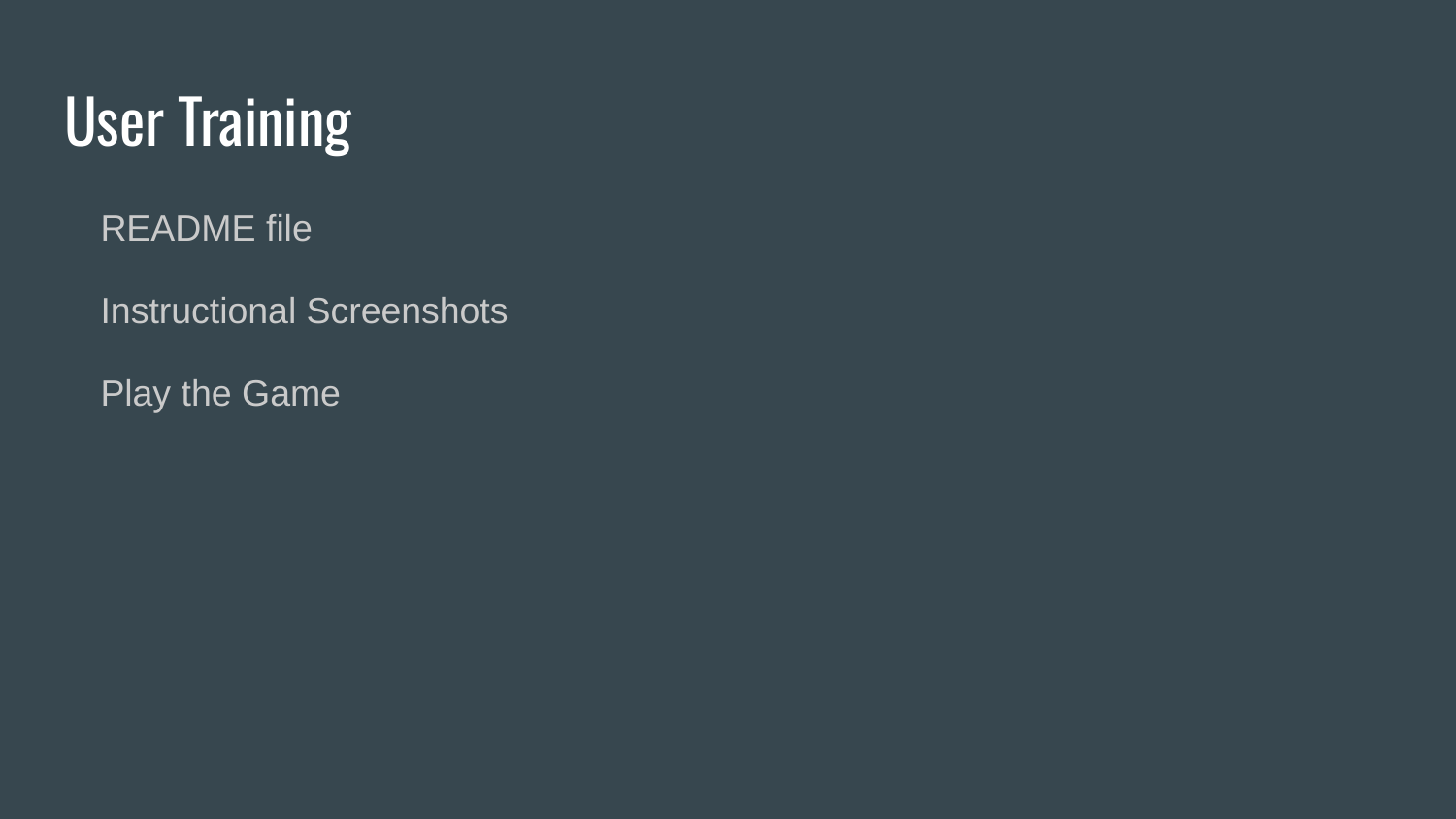

# User Training
README file
Instructional Screenshots
Play the Game